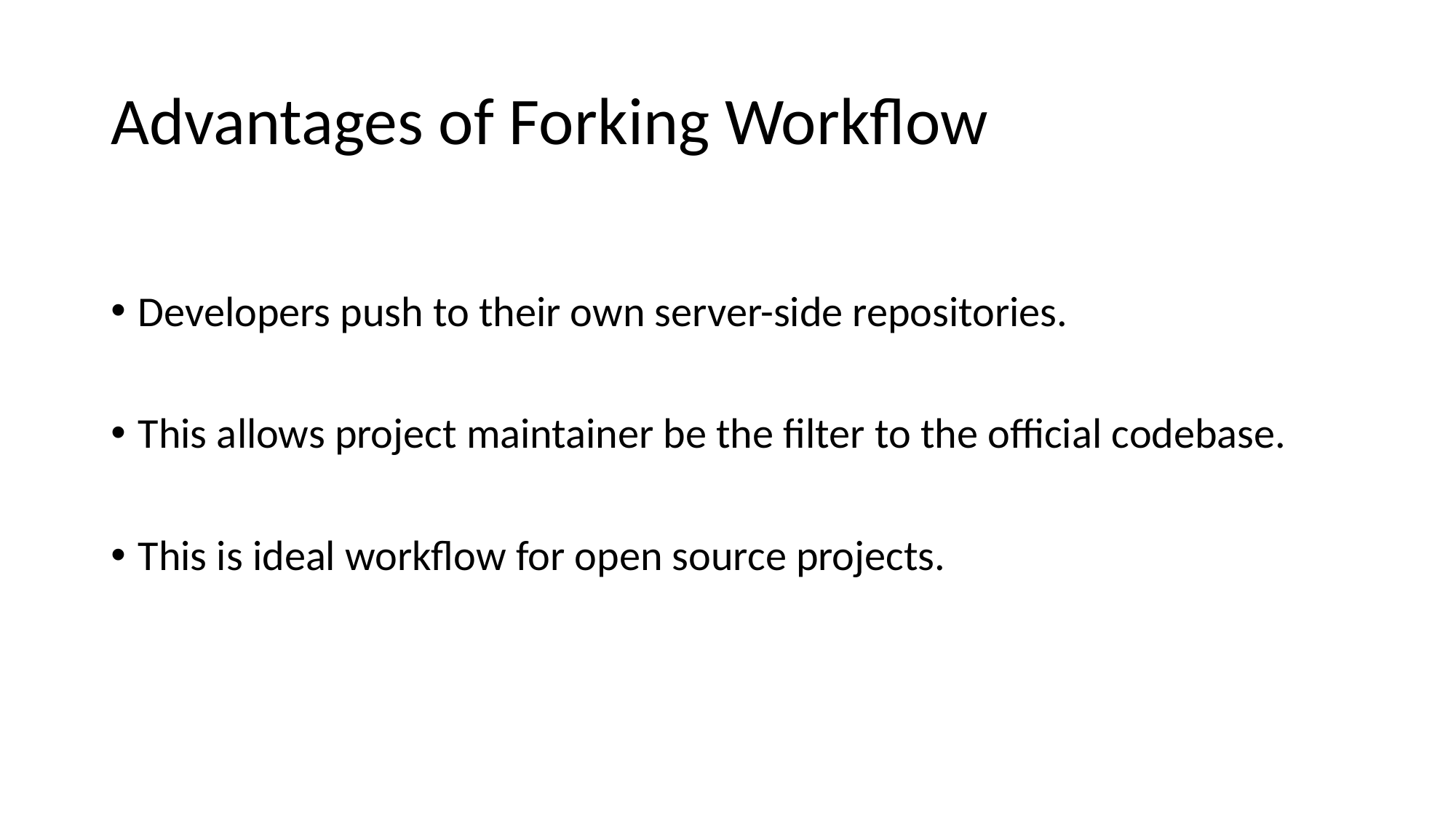

# Advantages of Forking Workflow

Developers push to their own server-side repositories.

This allows project maintainer be the filter to the official codebase.

This is ideal workflow for open source projects.